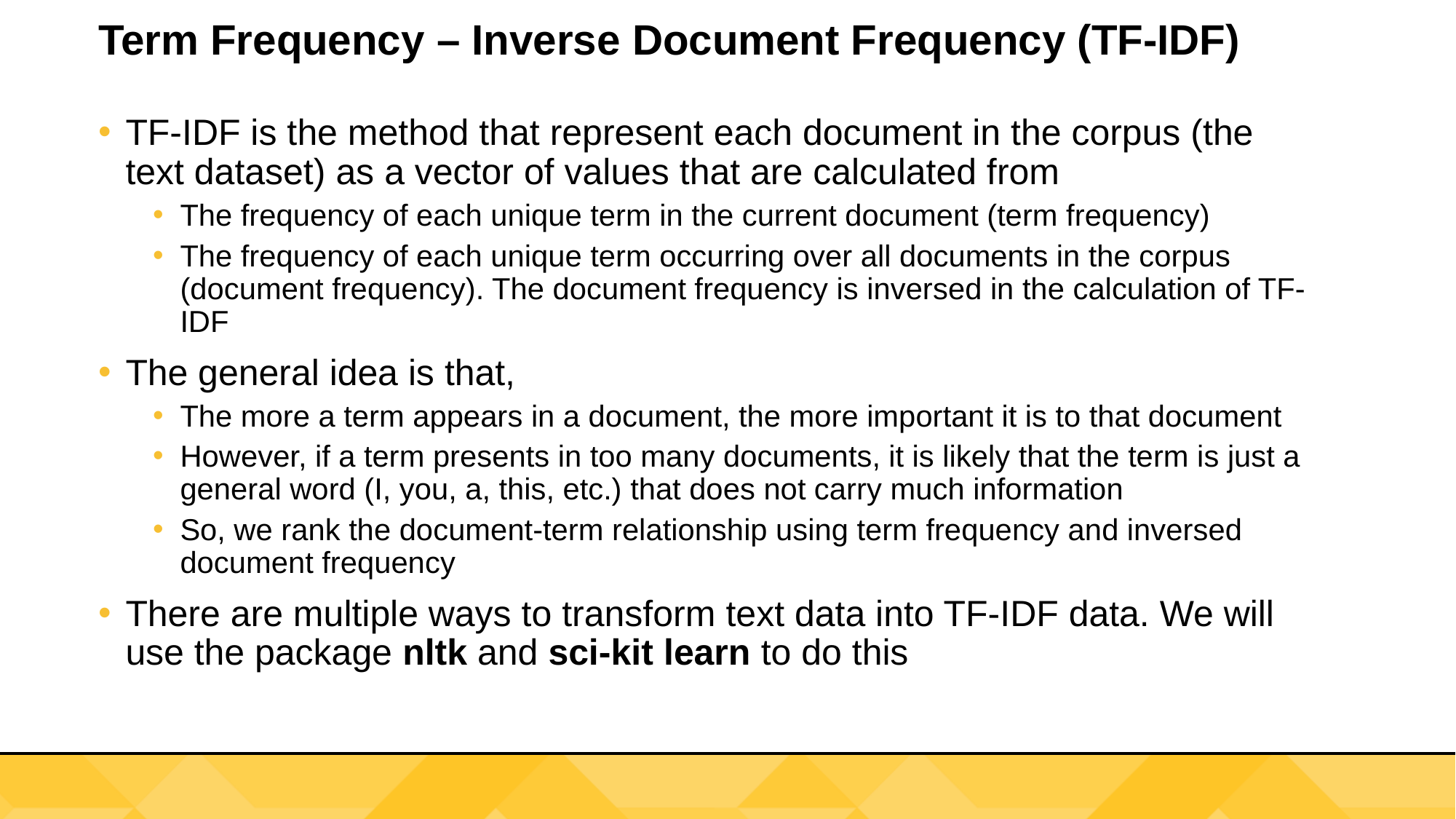

# Term Frequency – Inverse Document Frequency (TF-IDF)
TF-IDF is the method that represent each document in the corpus (the text dataset) as a vector of values that are calculated from
The frequency of each unique term in the current document (term frequency)
The frequency of each unique term occurring over all documents in the corpus (document frequency). The document frequency is inversed in the calculation of TF-IDF
The general idea is that,
The more a term appears in a document, the more important it is to that document
However, if a term presents in too many documents, it is likely that the term is just a general word (I, you, a, this, etc.) that does not carry much information
So, we rank the document-term relationship using term frequency and inversed document frequency
There are multiple ways to transform text data into TF-IDF data. We will use the package nltk and sci-kit learn to do this